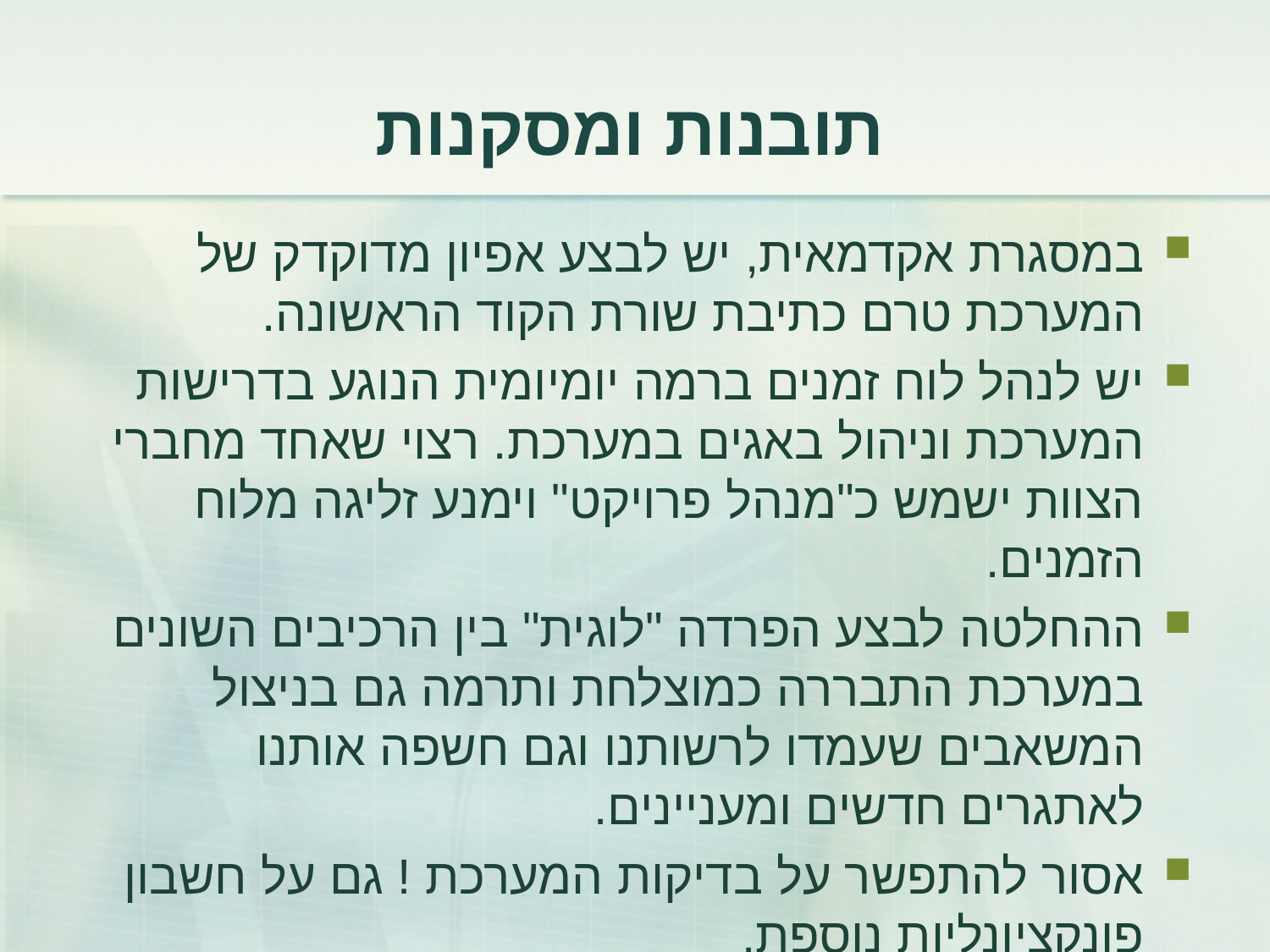

# תובנות ומסקנות
במסגרת אקדמאית, יש לבצע אפיון מדוקדק של המערכת טרם כתיבת שורת הקוד הראשונה.
יש לנהל לוח זמנים ברמה יומיומית הנוגע בדרישות המערכת וניהול באגים במערכת. רצוי שאחד מחברי הצוות ישמש כ"מנהל פרויקט" וימנע זליגה מלוח הזמנים.
ההחלטה לבצע הפרדה "לוגית" בין הרכיבים השונים במערכת התבררה כמוצלחת ותרמה גם בניצול המשאבים שעמדו לרשותנו וגם חשפה אותנו לאתגרים חדשים ומעניינים.
אסור להתפשר על בדיקות המערכת ! גם על חשבון פונקציונליות נוספת.